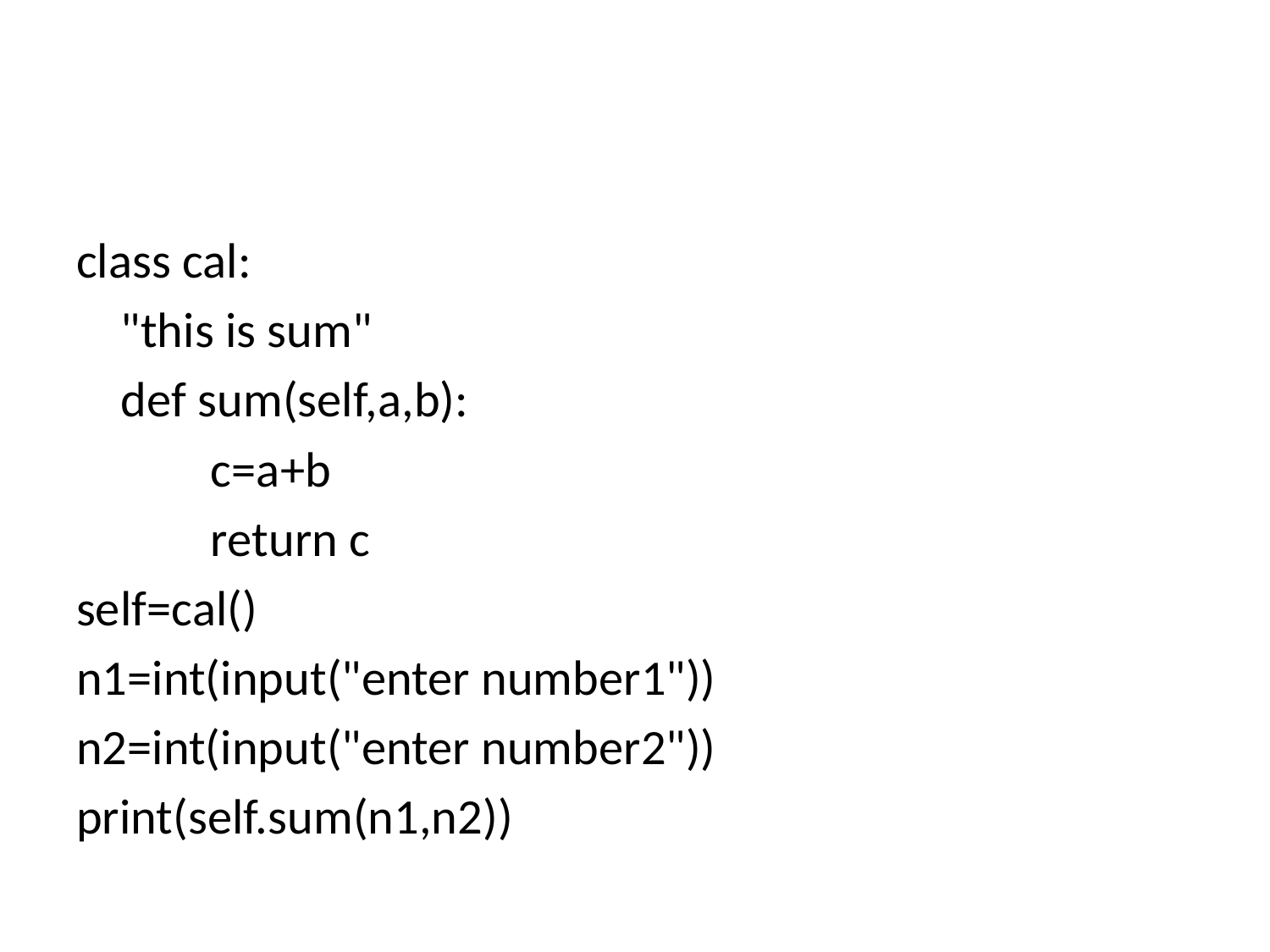

#
class cal:
    "this is sum"
    def sum(self,a,b):
            c=a+b
            return c
self=cal()
n1=int(input("enter number1"))
n2=int(input("enter number2"))
print(self.sum(n1,n2))